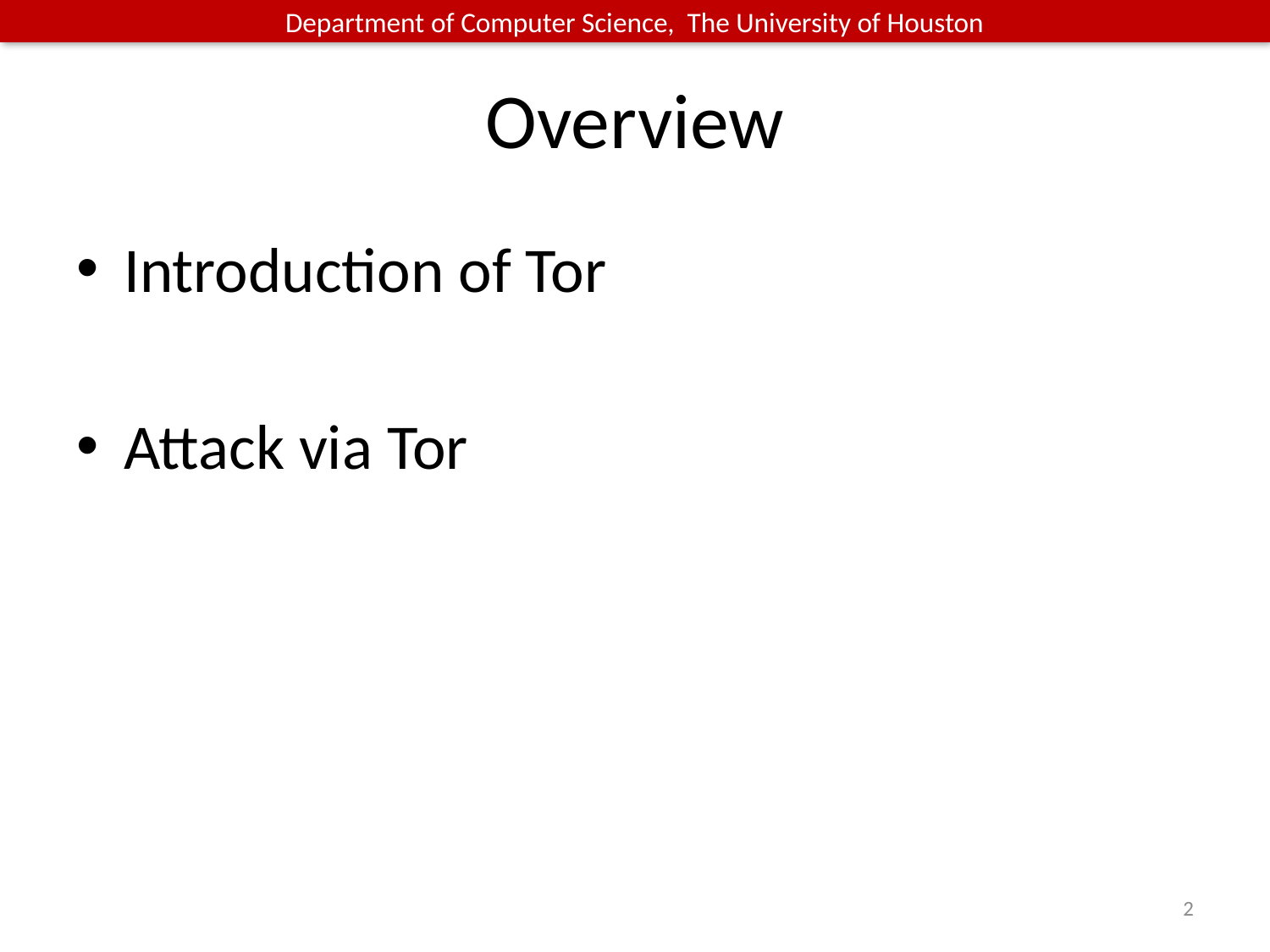

# Overview
Introduction of Tor

Attack via Tor
2